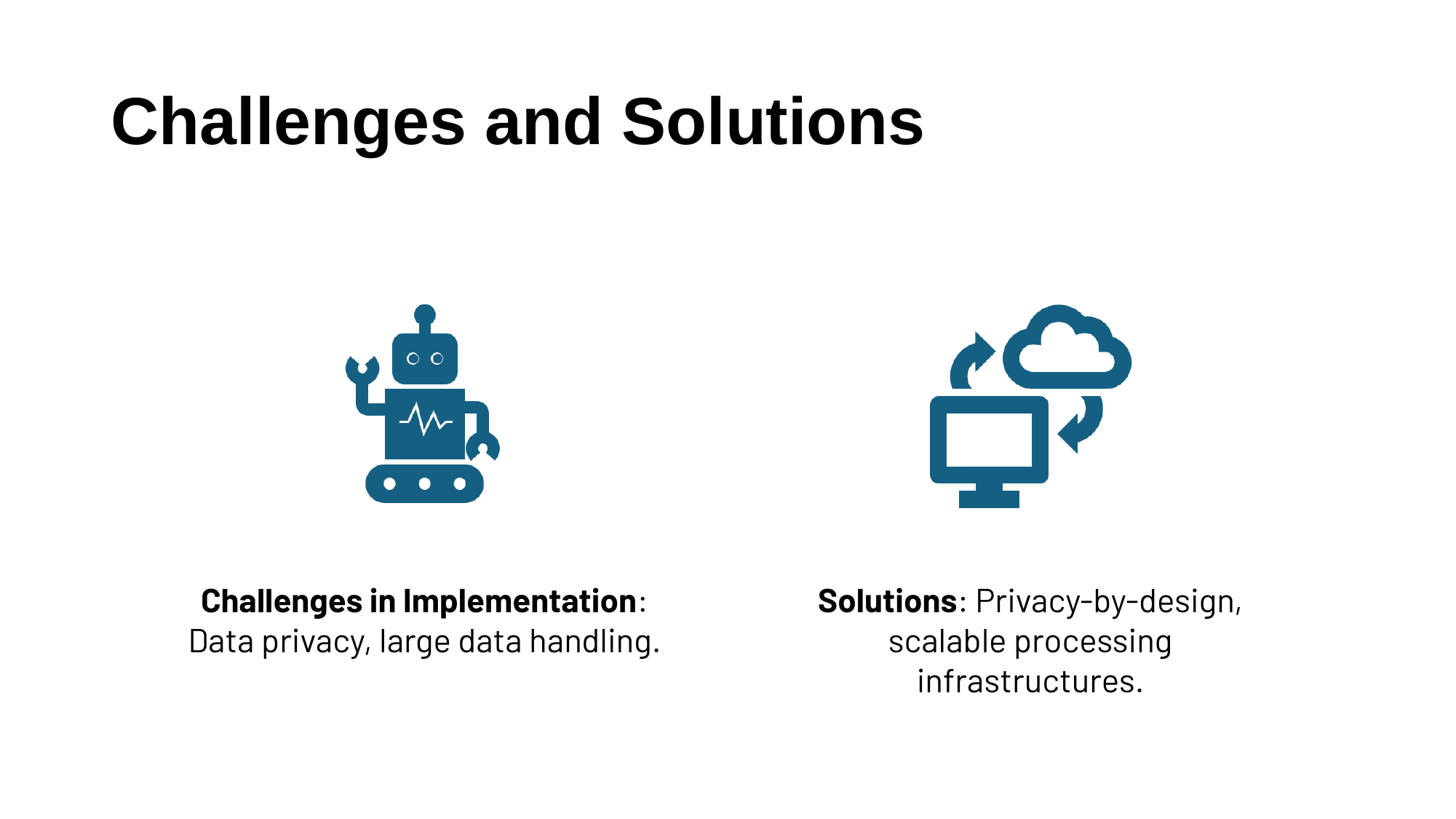

# Challenges and Solutions
Challenges in Implementation: Data privacy, large data handling.
Solutions: Privacy-by-design, scalable processing infrastructures.